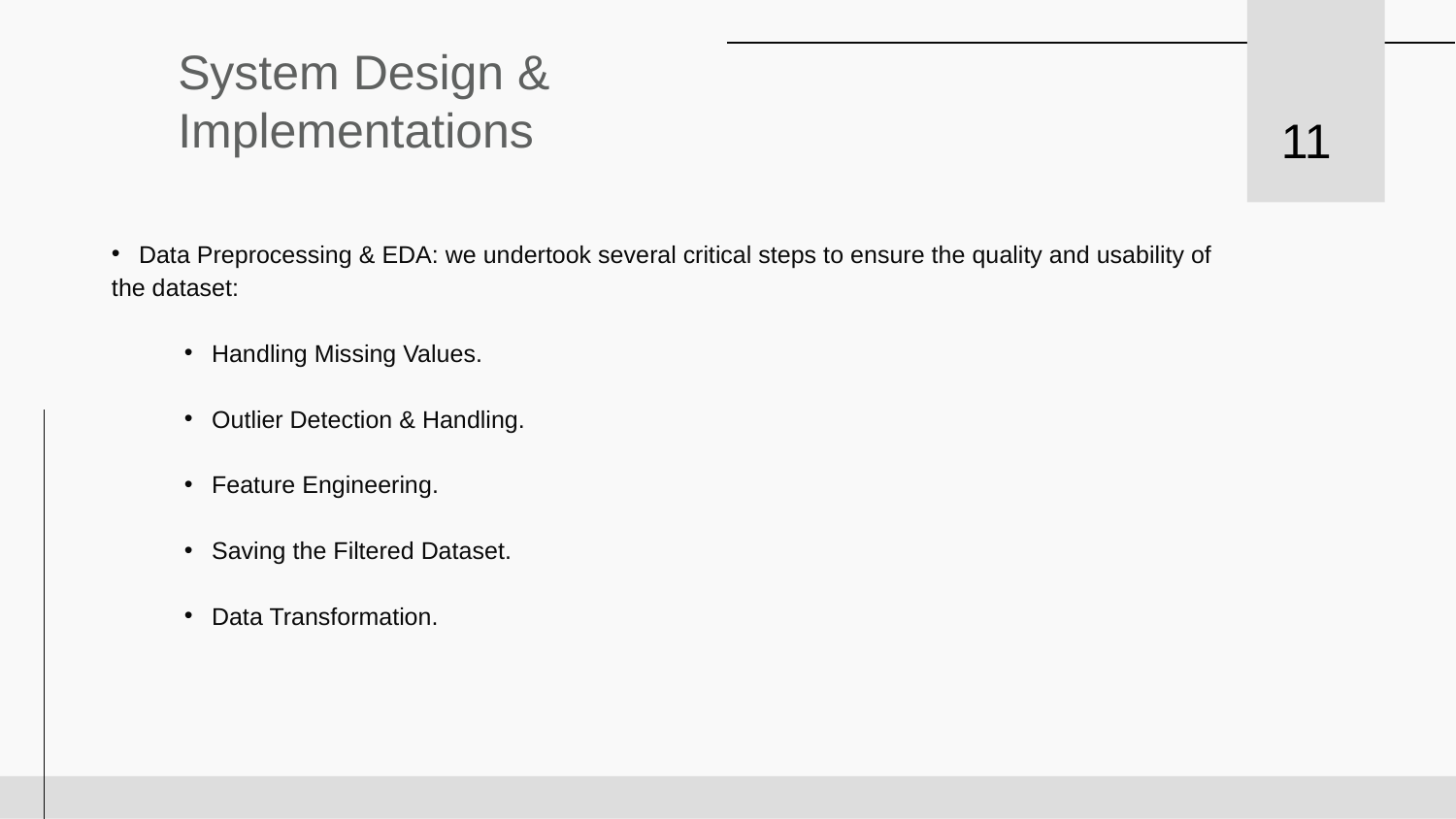

# System Design & Implementations
11
Data Preprocessing & EDA: we undertook several critical steps to ensure the quality and usability of
the dataset:
Handling Missing Values.
Outlier Detection & Handling.
Feature Engineering.
Saving the Filtered Dataset.
Data Transformation.